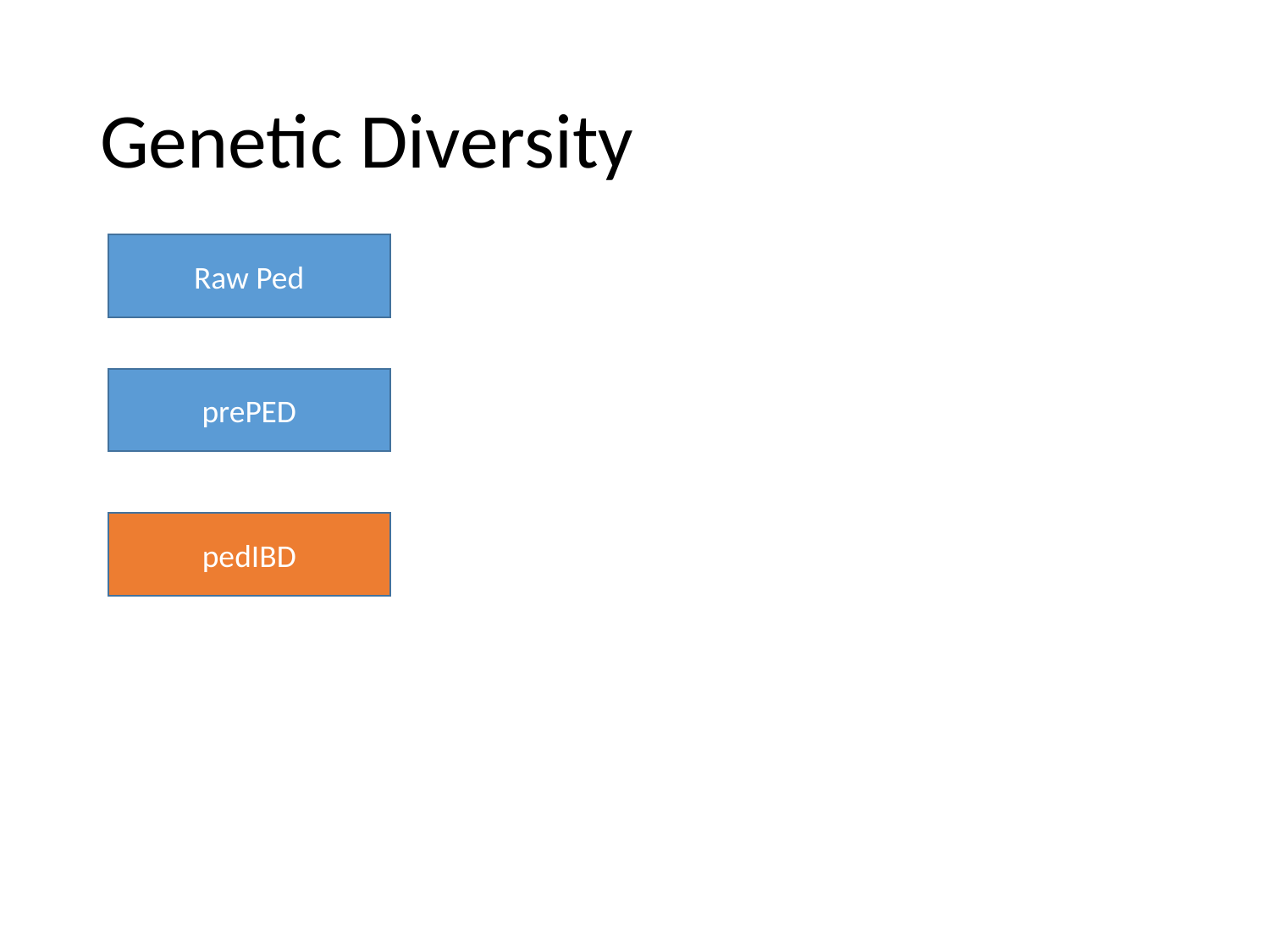

# Genetic Diversity
Raw Ped
prePED
pedIBD